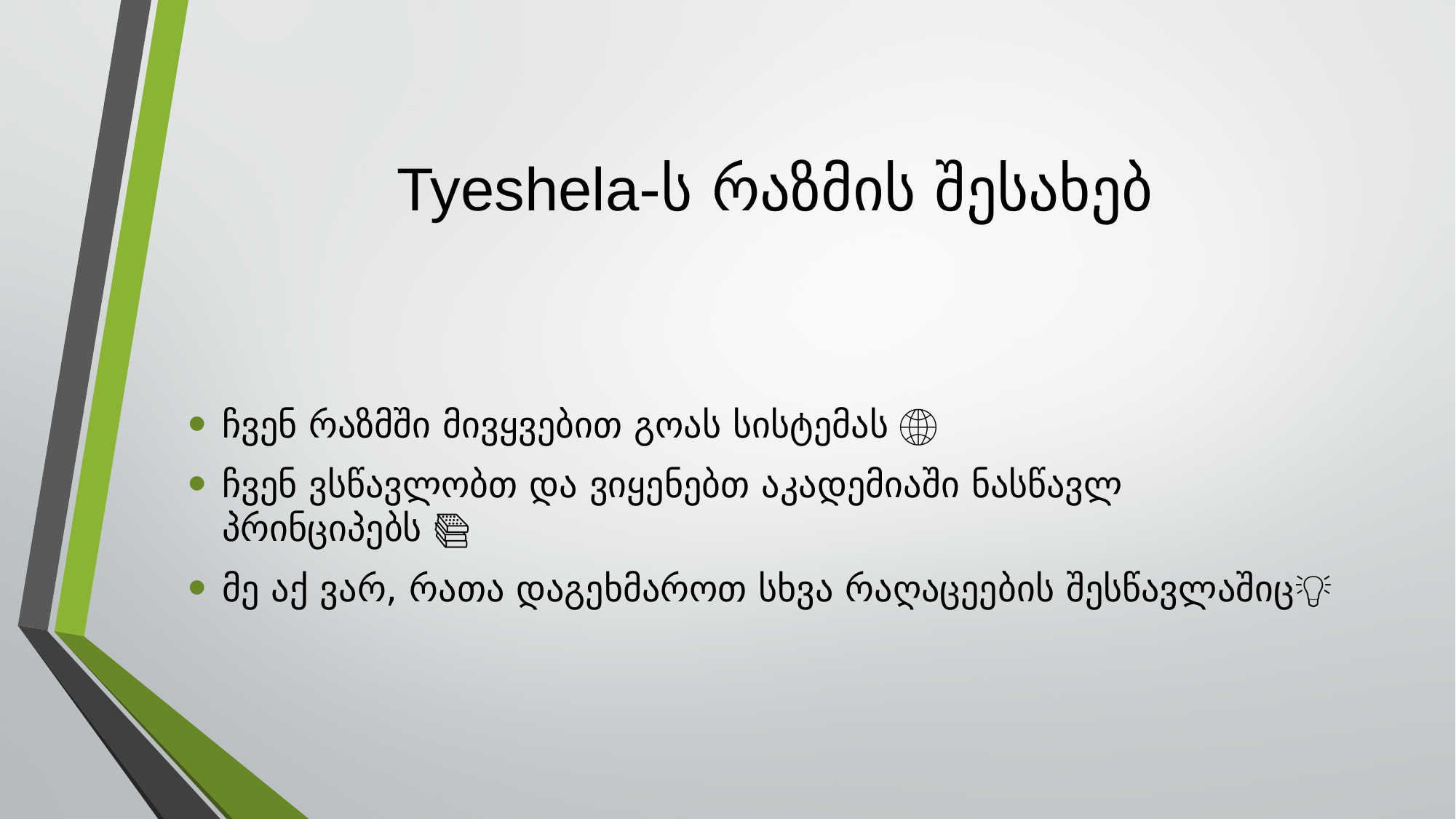

# Tyeshela-ს რაზმის შესახებ
ჩვენ რაზმში მივყვებით გოას სისტემას 🌐
ჩვენ ვსწავლობთ და ვიყენებთ აკადემიაში ნასწავლ პრინციპებს 📚
მე აქ ვარ, რათა დაგეხმაროთ სხვა რაღაცეების შესწავლაშიც💡